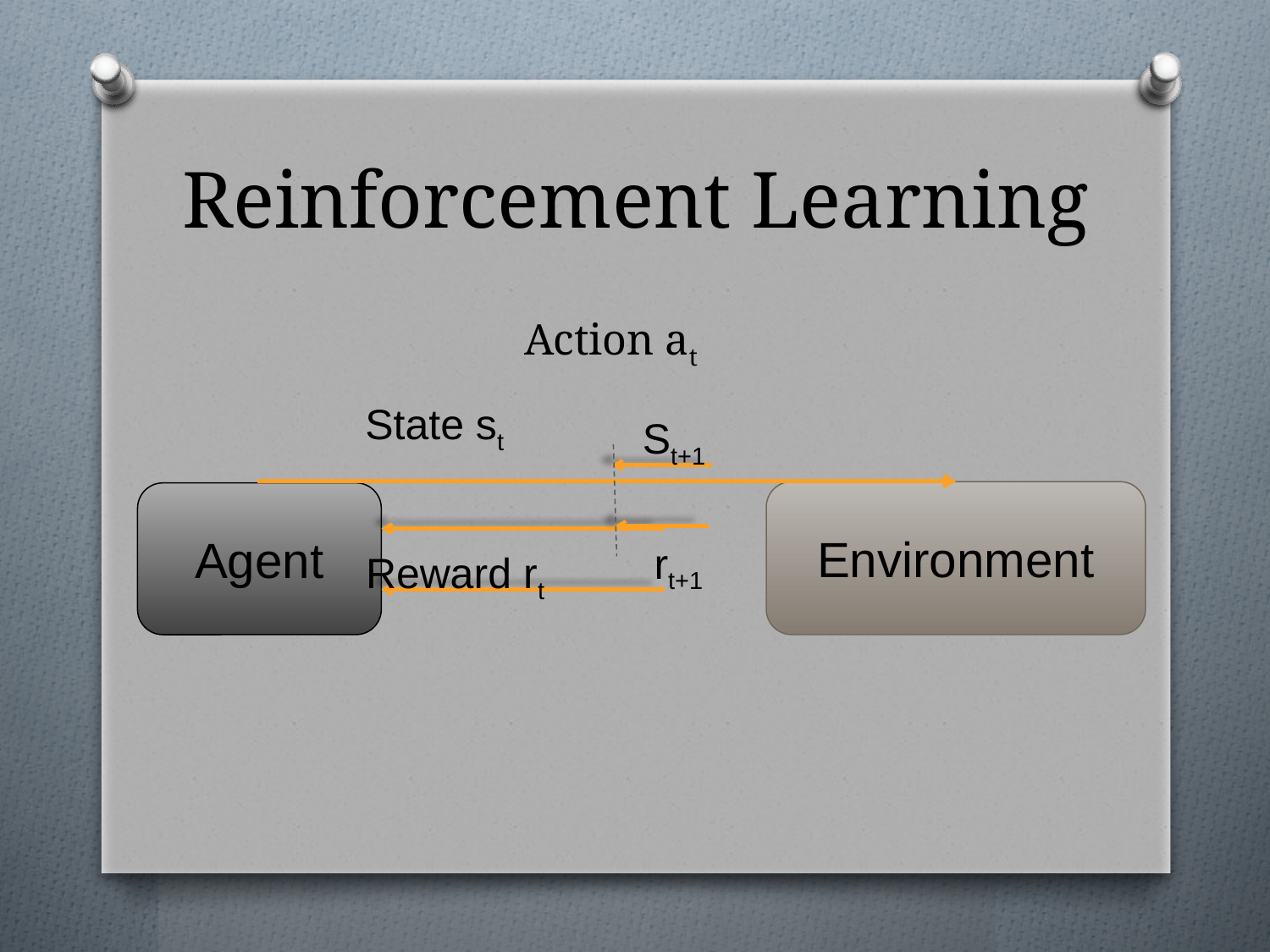

# Reinforcement Learning
Action at
Environment
Agent
State st
St+1
rt+1
Reward rt